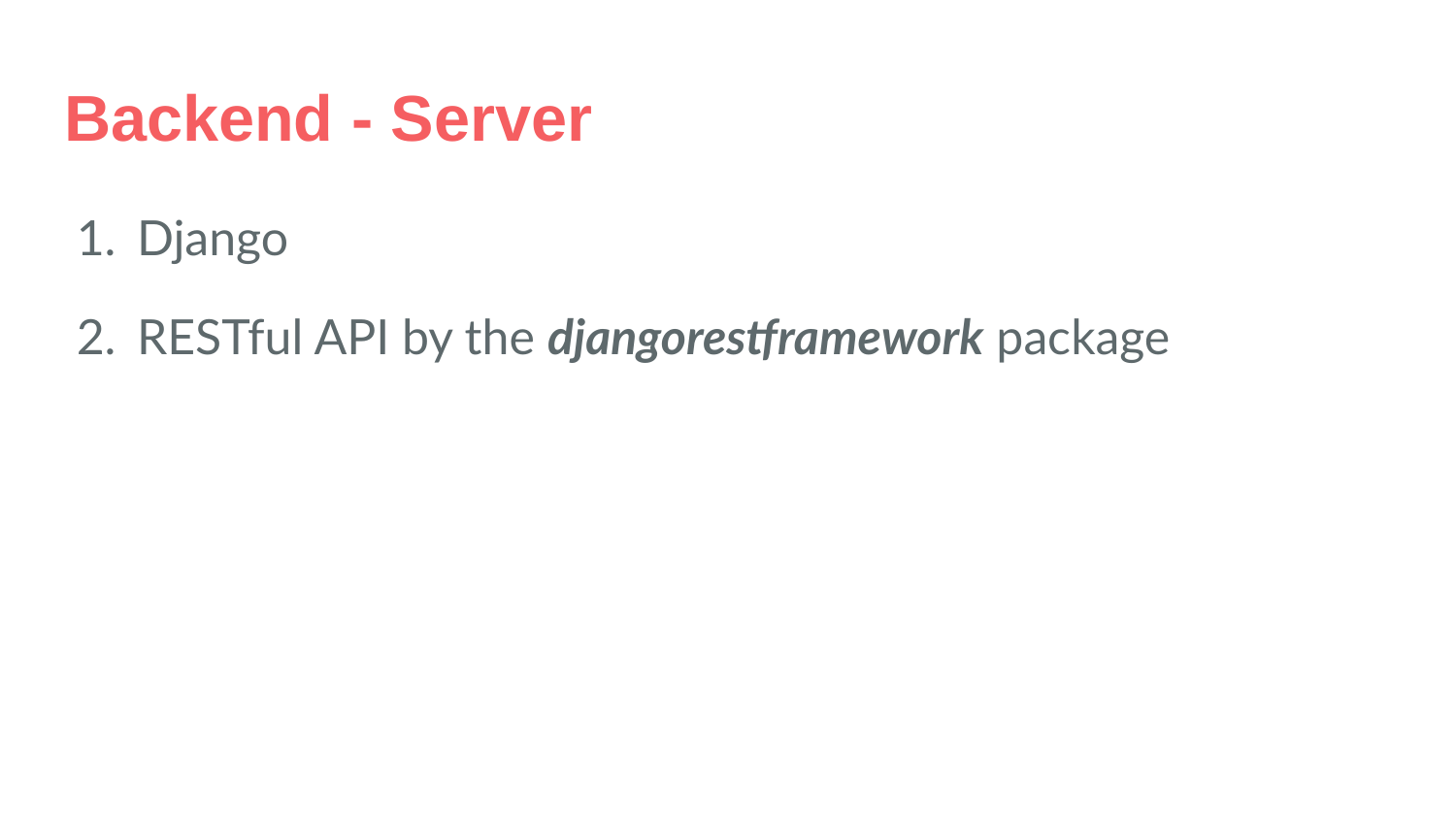

# Backend - Server
Django
RESTful API by the djangorestframework package